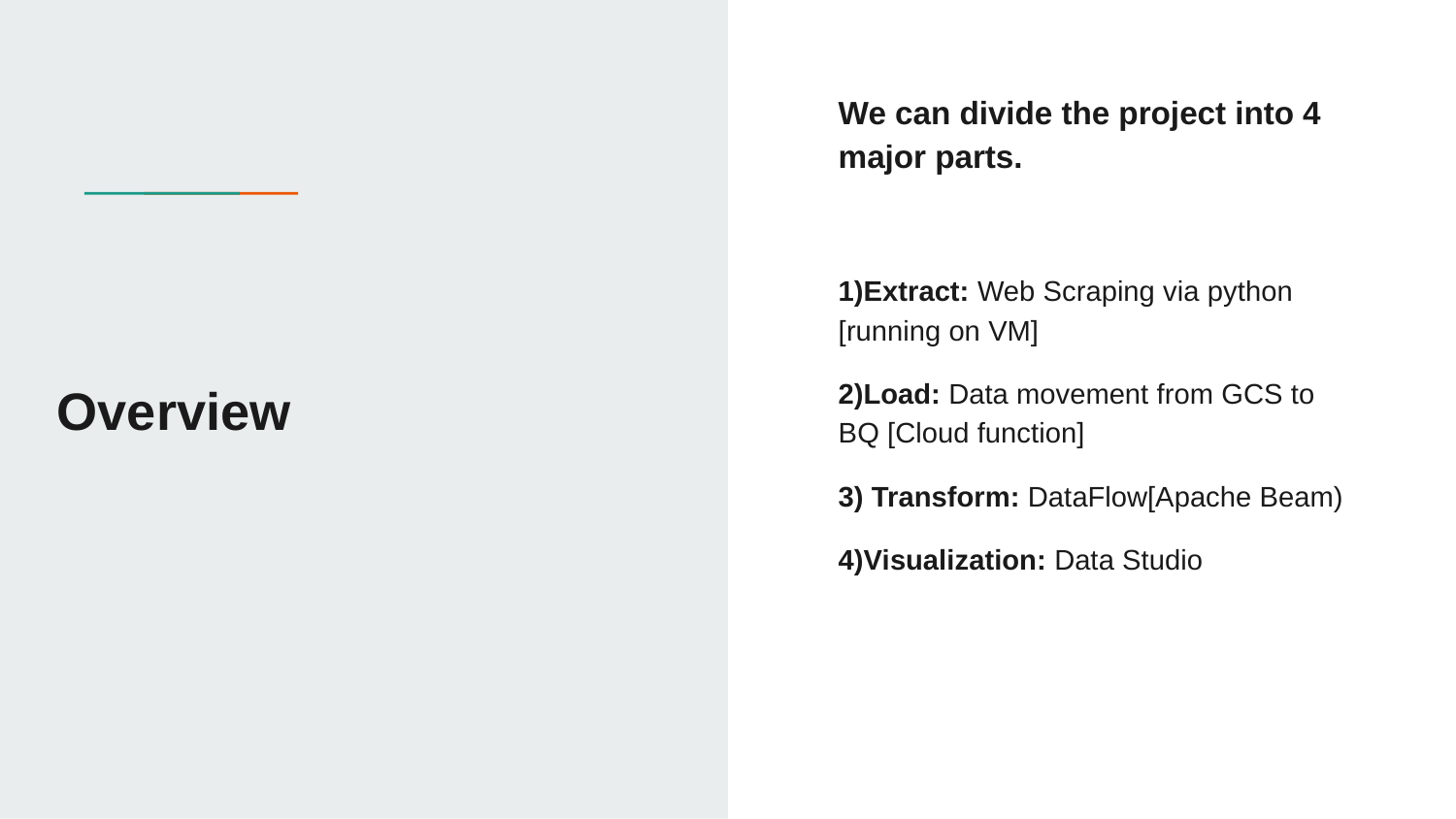

We can divide the project into 4 major parts.

1)Extract: Web Scraping via python [running on VM]
2)Load: Data movement from GCS to BQ [Cloud function]
3) Transform: DataFlow[Apache Beam)
4)Visualization: Data Studio
# Overview